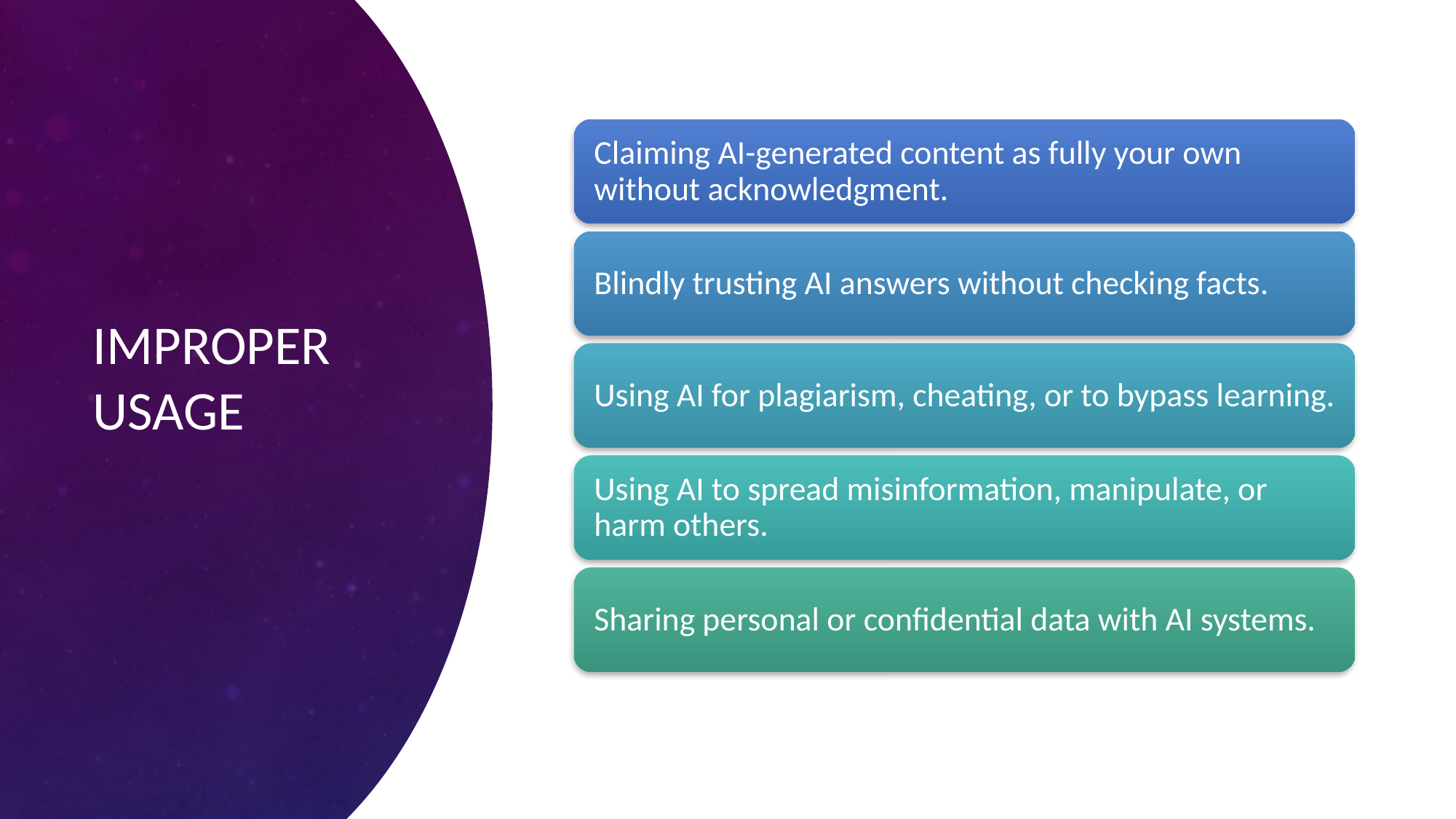

# Improper Usage
Claiming AI-generated content as fully your own without acknowledgment.
Blindly trusting AI answers without checking facts.
Using AI for plagiarism, cheating, or to bypass learning.
Using AI to spread misinformation, manipulate, or harm others.
Sharing personal or confidential data with AI systems.